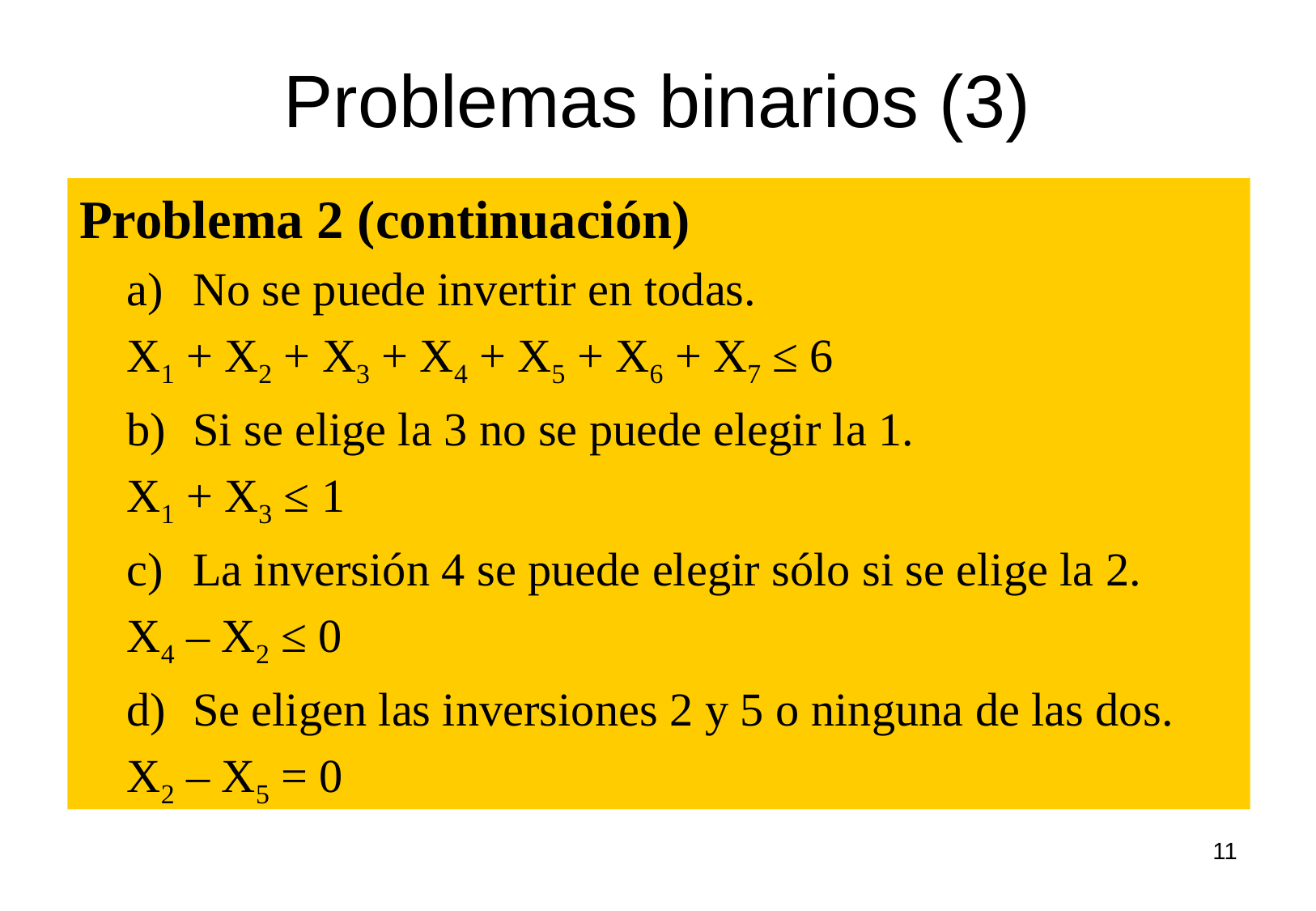

# Problemas binarios (3)
Problema 2 (continuación)
No se puede invertir en todas.
X1 + X2 + X3 + X4 + X5 + X6 + X7 ≤ 6
Si se elige la 3 no se puede elegir la 1.
X1 + X3 ≤ 1
La inversión 4 se puede elegir sólo si se elige la 2.
X4 – X2 ≤ 0
Se eligen las inversiones 2 y 5 o ninguna de las dos.
X2 – X5 = 0
11